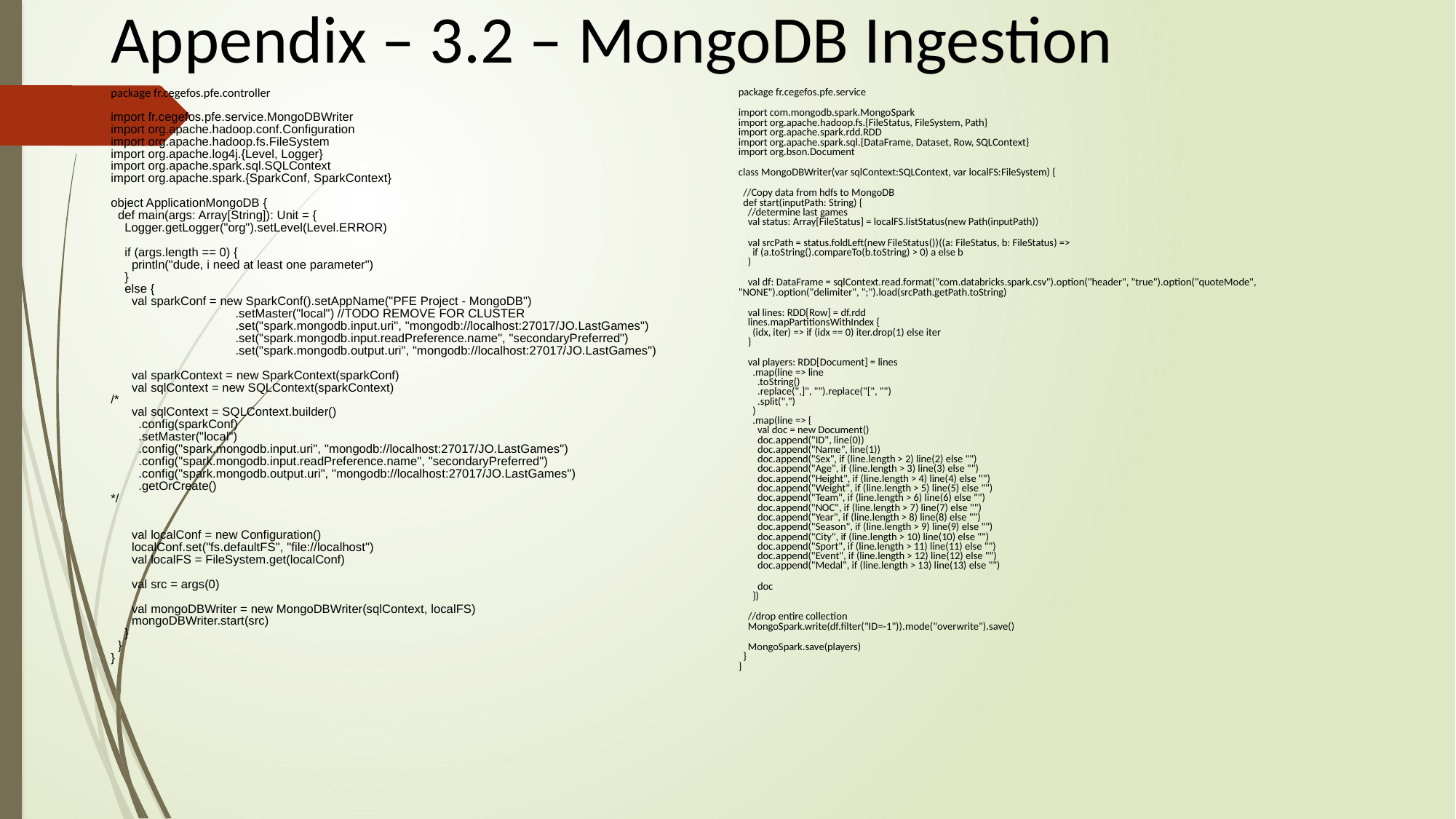

Appendix – 3.2 – MongoDB Ingestion
| package fr.cegefos.pfe.controller import fr.cegefos.pfe.service.MongoDBWriter import org.apache.hadoop.conf.Configuration import org.apache.hadoop.fs.FileSystem import org.apache.log4j.{Level, Logger} import org.apache.spark.sql.SQLContext import org.apache.spark.{SparkConf, SparkContext} object ApplicationMongoDB { def main(args: Array[String]): Unit = { Logger.getLogger("org").setLevel(Level.ERROR) if (args.length == 0) { println("dude, i need at least one parameter") } else { val sparkConf = new SparkConf().setAppName("PFE Project - MongoDB") .setMaster("local") //TODO REMOVE FOR CLUSTER .set("spark.mongodb.input.uri", "mongodb://localhost:27017/JO.LastGames") .set("spark.mongodb.input.readPreference.name", "secondaryPreferred") .set("spark.mongodb.output.uri", "mongodb://localhost:27017/JO.LastGames") val sparkContext = new SparkContext(sparkConf) val sqlContext = new SQLContext(sparkContext) /\* val sqlContext = SQLContext.builder() .config(sparkConf) .setMaster("local") .config("spark.mongodb.input.uri", "mongodb://localhost:27017/JO.LastGames") .config("spark.mongodb.input.readPreference.name", "secondaryPreferred") .config("spark.mongodb.output.uri", "mongodb://localhost:27017/JO.LastGames") .getOrCreate() \*/ val localConf = new Configuration() localConf.set("fs.defaultFS", "file://localhost") val localFS = FileSystem.get(localConf) val src = args(0) val mongoDBWriter = new MongoDBWriter(sqlContext, localFS) mongoDBWriter.start(src) } } } | package fr.cegefos.pfe.service import com.mongodb.spark.MongoSpark import org.apache.hadoop.fs.{FileStatus, FileSystem, Path} import org.apache.spark.rdd.RDD import org.apache.spark.sql.{DataFrame, Dataset, Row, SQLContext} import org.bson.Document class MongoDBWriter(var sqlContext:SQLContext, var localFS:FileSystem) { //Copy data from hdfs to MongoDB def start(inputPath: String) { //determine last games val status: Array[FileStatus] = localFS.listStatus(new Path(inputPath)) val srcPath = status.foldLeft(new FileStatus())((a: FileStatus, b: FileStatus) => if (a.toString().compareTo(b.toString) > 0) a else b ) val df: DataFrame = sqlContext.read.format("com.databricks.spark.csv").option("header", "true").option("quoteMode", "NONE").option("delimiter", ";").load(srcPath.getPath.toString) val lines: RDD[Row] = df.rdd lines.mapPartitionsWithIndex { (idx, iter) => if (idx == 0) iter.drop(1) else iter } val players: RDD[Document] = lines .map(line => line .toString() .replace(",]", "").replace("[", "") .split(",") ) .map(line => { val doc = new Document() doc.append("ID", line(0)) doc.append("Name", line(1)) doc.append("Sex", if (line.length > 2) line(2) else "") doc.append("Age", if (line.length > 3) line(3) else "") doc.append("Height", if (line.length > 4) line(4) else "") doc.append("Weight", if (line.length > 5) line(5) else "") doc.append("Team", if (line.length > 6) line(6) else "") doc.append("NOC", if (line.length > 7) line(7) else "") doc.append("Year", if (line.length > 8) line(8) else "") doc.append("Season", if (line.length > 9) line(9) else "") doc.append("City", if (line.length > 10) line(10) else "") doc.append("Sport", if (line.length > 11) line(11) else "") doc.append("Event", if (line.length > 12) line(12) else "") doc.append("Medal", if (line.length > 13) line(13) else "") doc }) //drop entire collection MongoSpark.write(df.filter("ID=-1")).mode("overwrite").save() MongoSpark.save(players) } } |
| --- | --- |